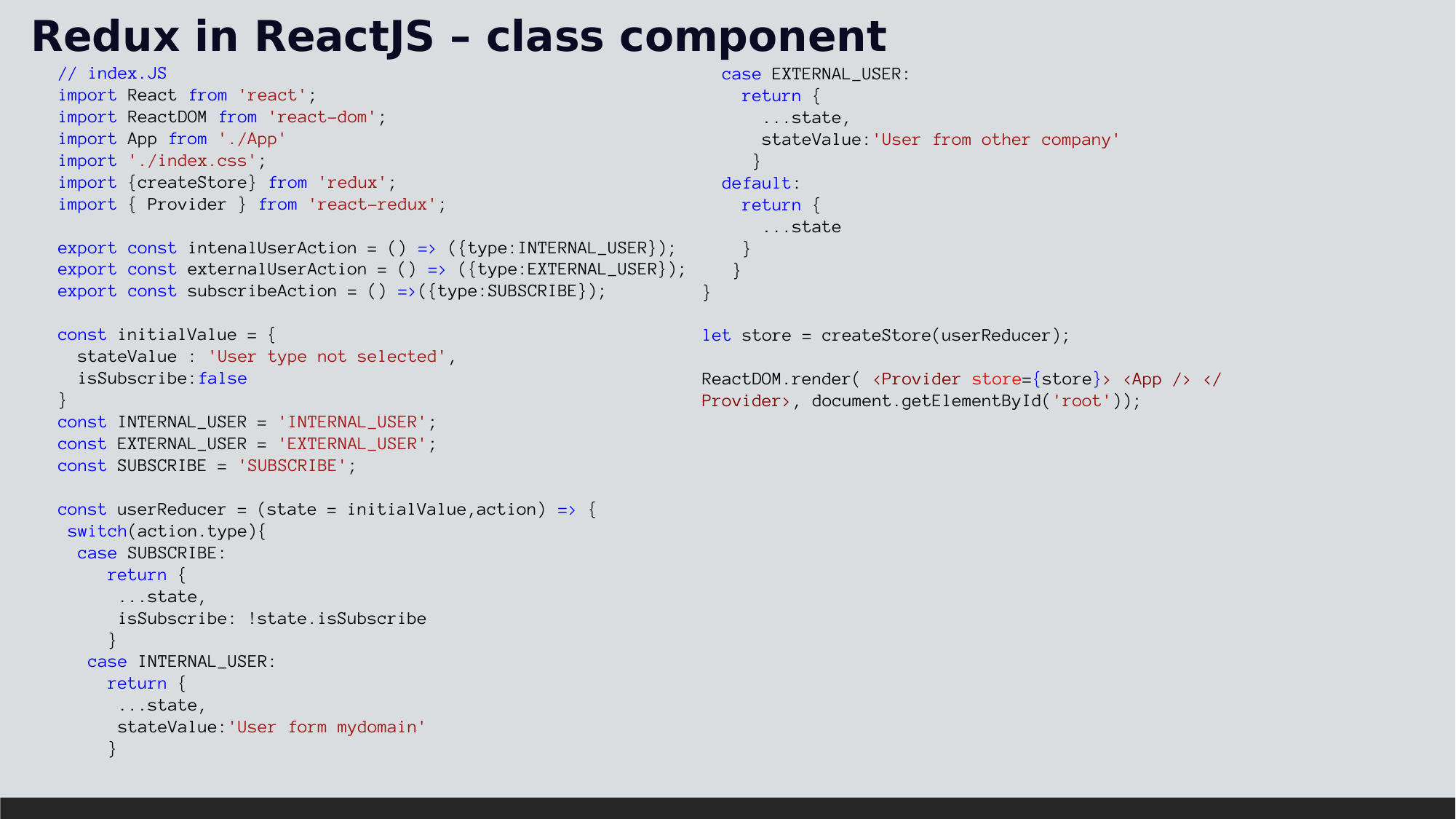

Redux in ReactJS – class component
// index.JS
import React from 'react';
import ReactDOM from 'react-dom';
import App from './App'
import './index.css';
import {createStore} from 'redux';
import { Provider } from 'react-redux';
export const intenalUserAction = () => ({type:INTERNAL_USER});
export const externalUserAction = () => ({type:EXTERNAL_USER});
export const subscribeAction = () =>({type:SUBSCRIBE});
const initialValue = {
  stateValue : 'User type not selected',
  isSubscribe:false
}
const INTERNAL_USER = 'INTERNAL_USER';
const EXTERNAL_USER = 'EXTERNAL_USER';
const SUBSCRIBE = 'SUBSCRIBE';
const userReducer = (state = initialValue,action) => {
 switch(action.type){
  case SUBSCRIBE:
     return {
      ...state,
      isSubscribe: !state.isSubscribe
     }
   case INTERNAL_USER:
     return {
      ...state,
      stateValue:'User form mydomain'
     }

  case EXTERNAL_USER:
    return {
      ...state,
      stateValue:'User from other company'
     }
  default:
    return {
      ...state
    }
   }
}
let store = createStore(userReducer);
ReactDOM.render( <Provider store={store}> <App /> </Provider>, document.getElementById('root'));